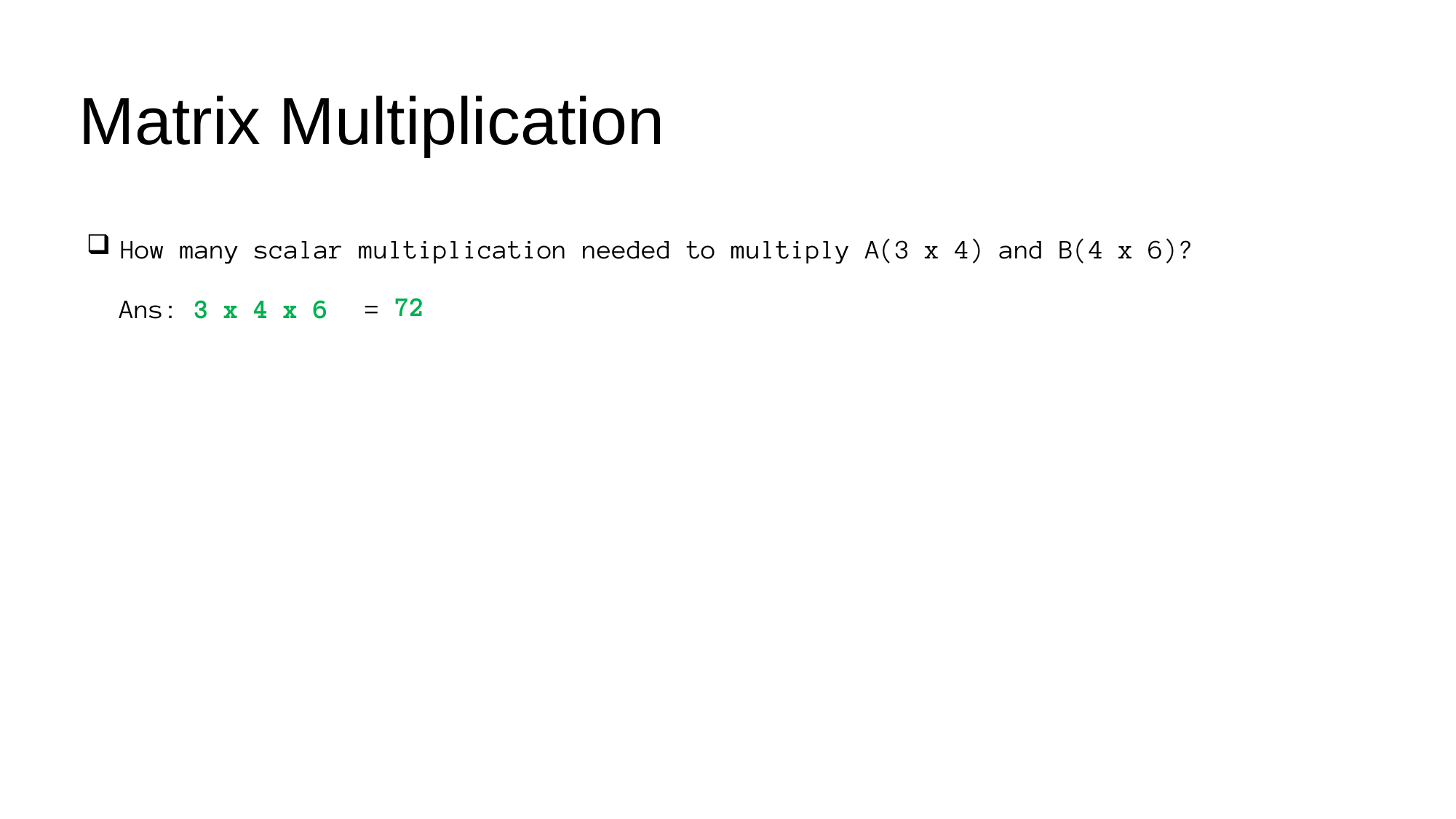

# Matrix Multiplication
How many scalar multiplication needed to multiply A(3 x 4) and B(4 x 6)?
= 72
Ans: 3 x 4 x 6